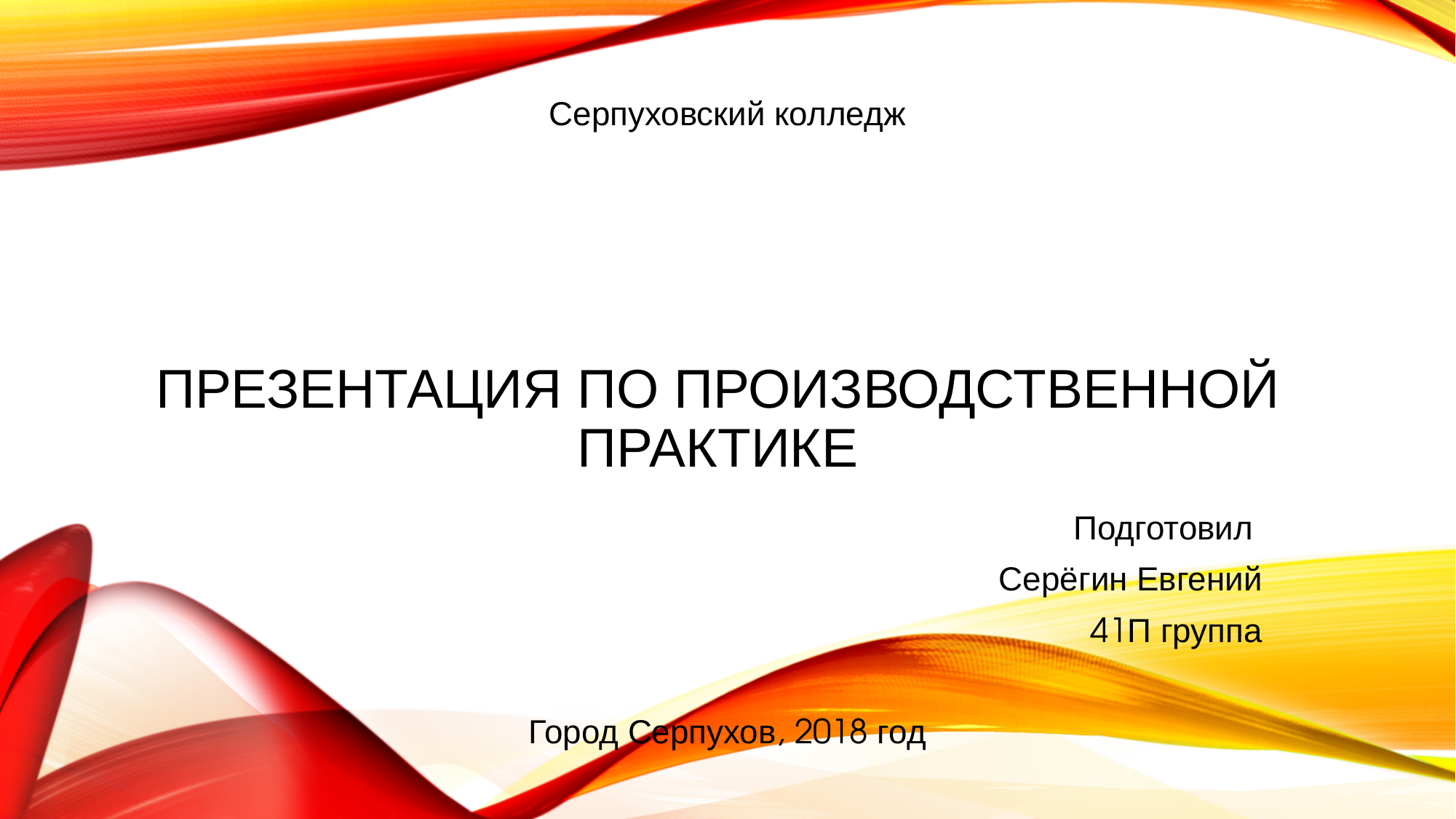

Серпуховский колледж
# Презентация по производственной практике
Подготовил
Серёгин Евгений
 41П группа
Город Серпухов, 2018 год